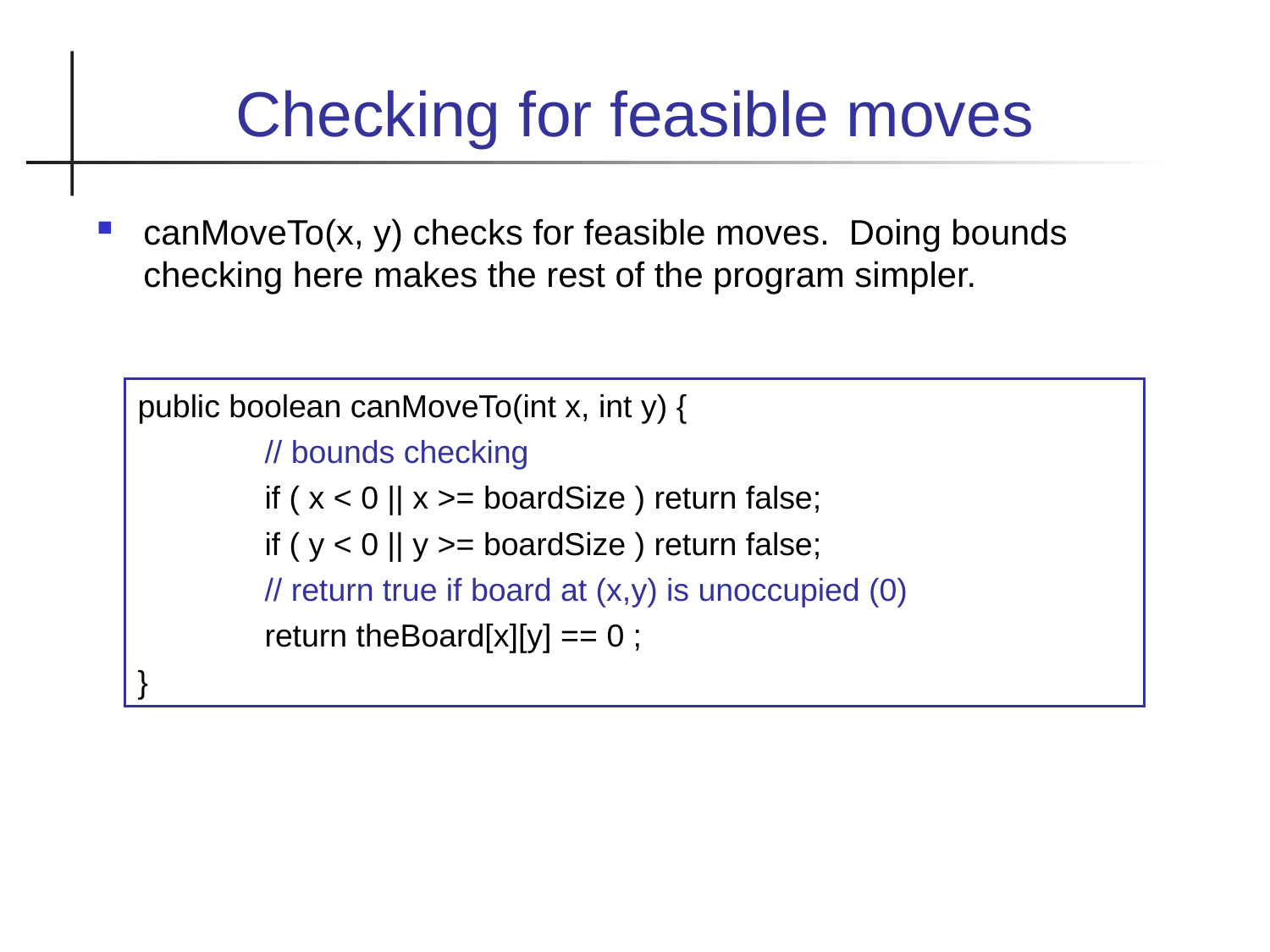

Checking for feasible moves
canMoveTo(x, y) checks for feasible moves.  Doing bounds checking here makes the rest of the program simpler.

public boolean canMoveTo(int x, int y) {
	// bounds checking
	if ( x < 0 || x >= boardSize ) return false;
	if ( y < 0 || y >= boardSize ) return false;
	// return true if board at (x,y) is unoccupied (0)
	return theBoard[x][y] == 0 ;
}